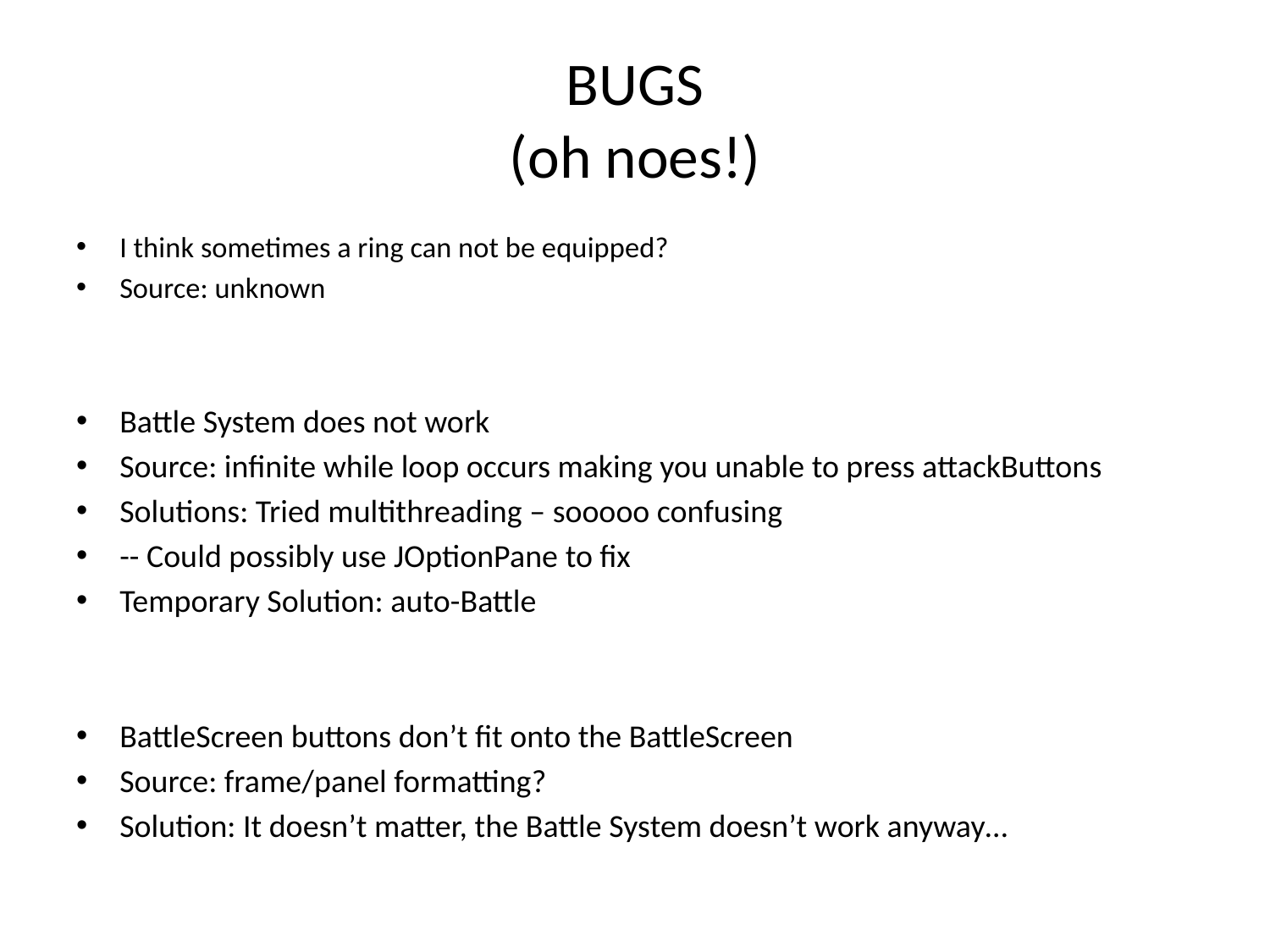

# BUGS (oh noes!)
I think sometimes a ring can not be equipped?
Source: unknown

Battle System does not work
Source: infinite while loop occurs making you unable to press attackButtons
Solutions: Tried multithreading – sooooo confusing
-- Could possibly use JOptionPane to fix
Temporary Solution: auto-Battle

BattleScreen buttons don’t fit onto the BattleScreen
Source: frame/panel formatting?
Solution: It doesn’t matter, the Battle System doesn’t work anyway…